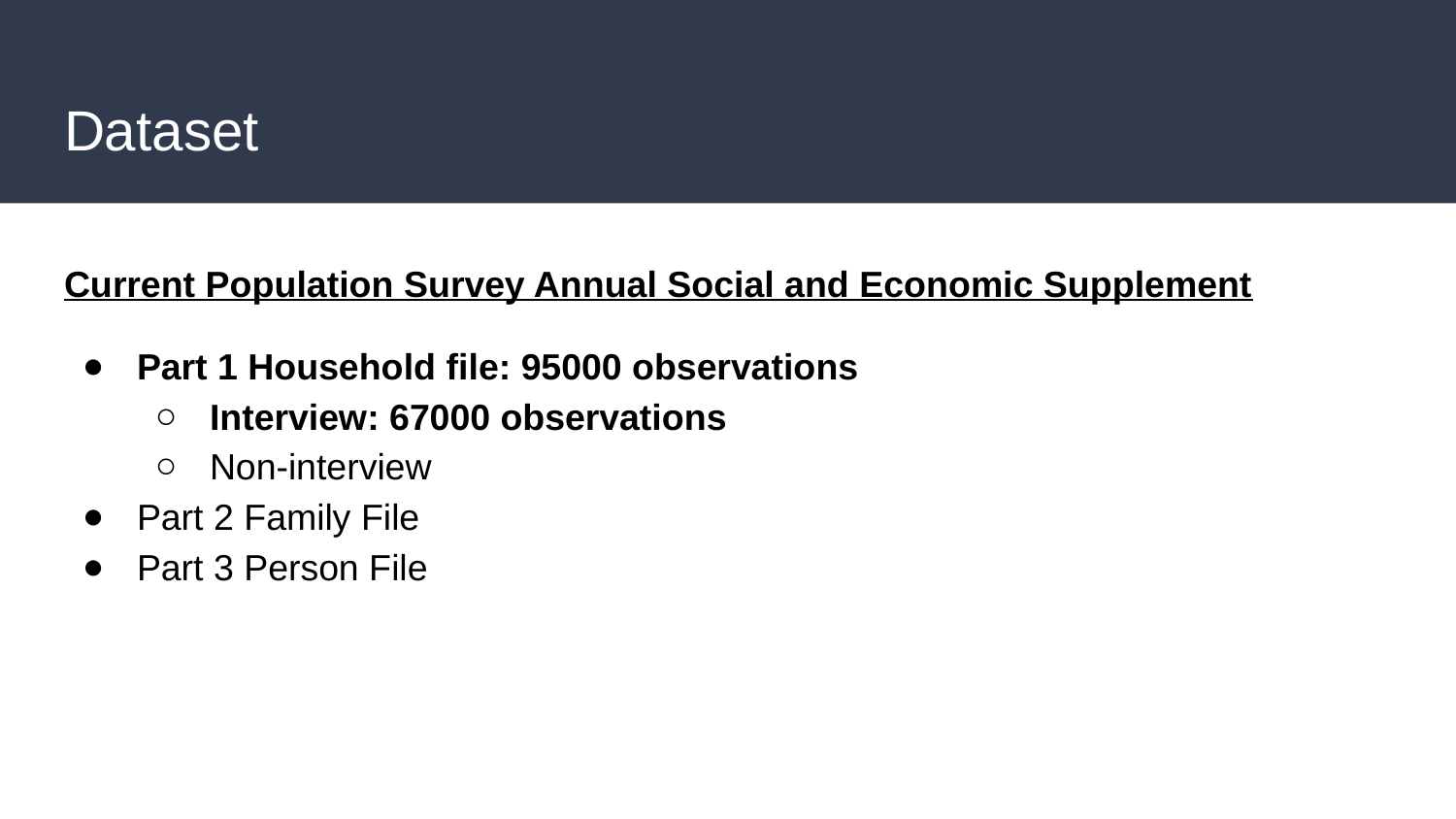

# Dataset
Current Population Survey Annual Social and Economic Supplement
Part 1 Household file: 95000 observations
Interview: 67000 observations
Non-interview
Part 2 Family File
Part 3 Person File